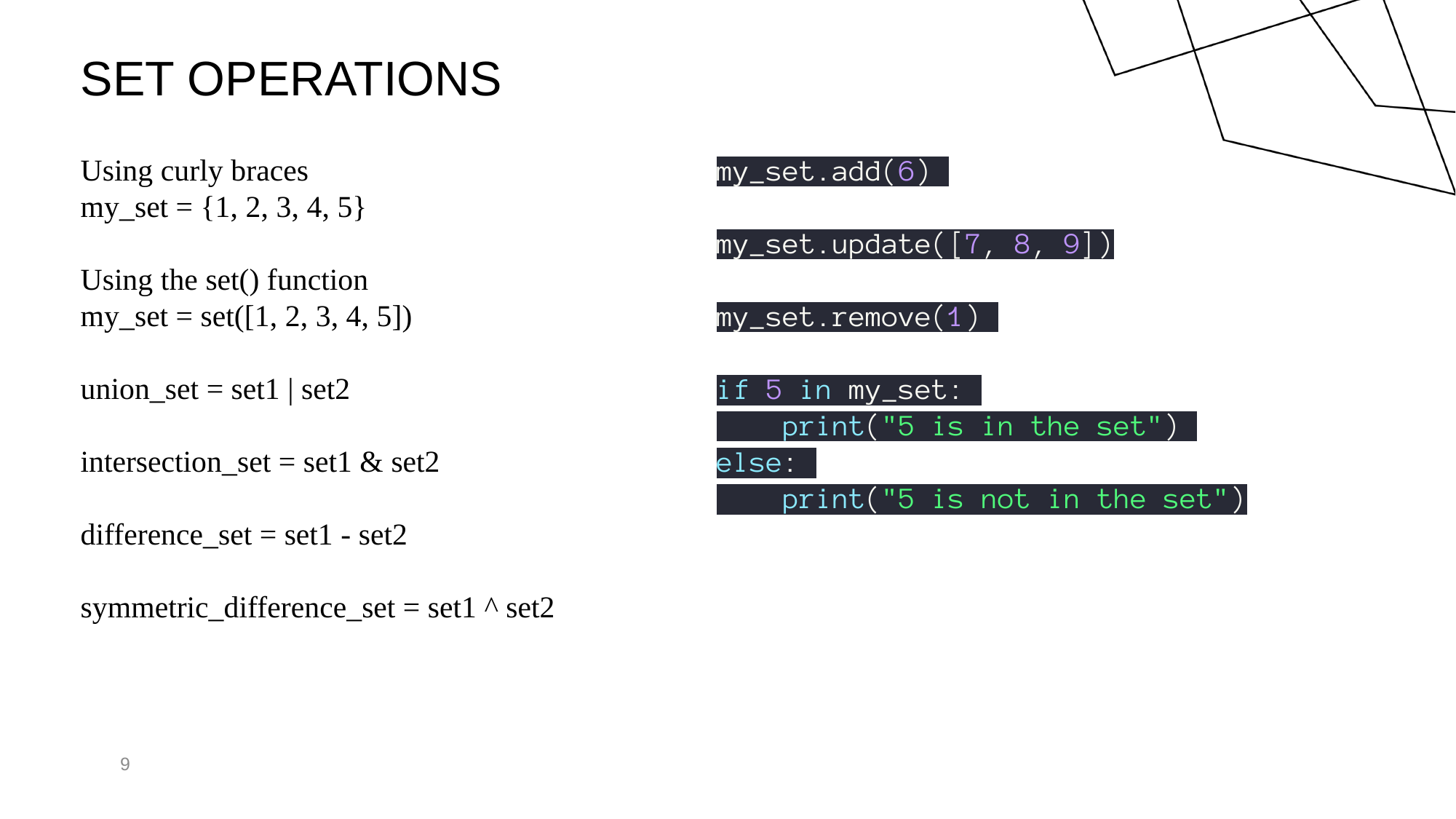

# SET OPERATIONS
Using curly braces
my_set = {1, 2, 3, 4, 5}

Using the set() function
my_set = set([1, 2, 3, 4, 5])

union_set = set1 | set2

intersection_set = set1 & set2

difference_set = set1 - set2

symmetric_difference_set = set1 ^ set2

my_set.add(6)

my_set.update([7, 8, 9])

my_set.remove(1)

if 5 in my_set:
    print("5 is in the set")
else:
    print("5 is not in the set")
9